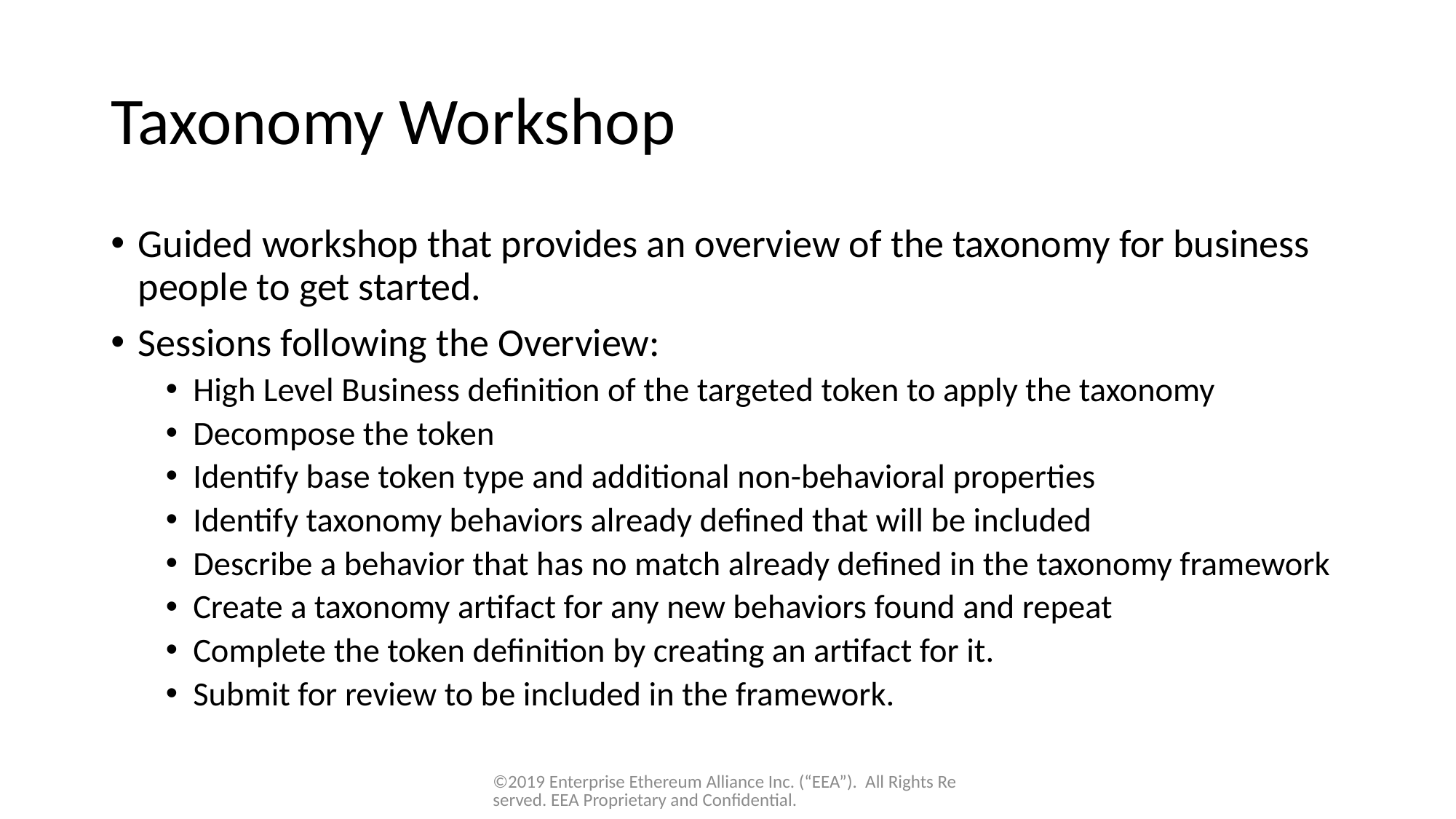

# Taxonomy Workshop
Guided workshop that provides an overview of the taxonomy for business people to get started.
Sessions following the Overview:
High Level Business definition of the targeted token to apply the taxonomy
Decompose the token
Identify base token type and additional non-behavioral properties
Identify taxonomy behaviors already defined that will be included
Describe a behavior that has no match already defined in the taxonomy framework
Create a taxonomy artifact for any new behaviors found and repeat
Complete the token definition by creating an artifact for it.
Submit for review to be included in the framework.
©2019 Enterprise Ethereum Alliance Inc. (“EEA”).  All Rights Reserved. EEA Proprietary and Confidential.